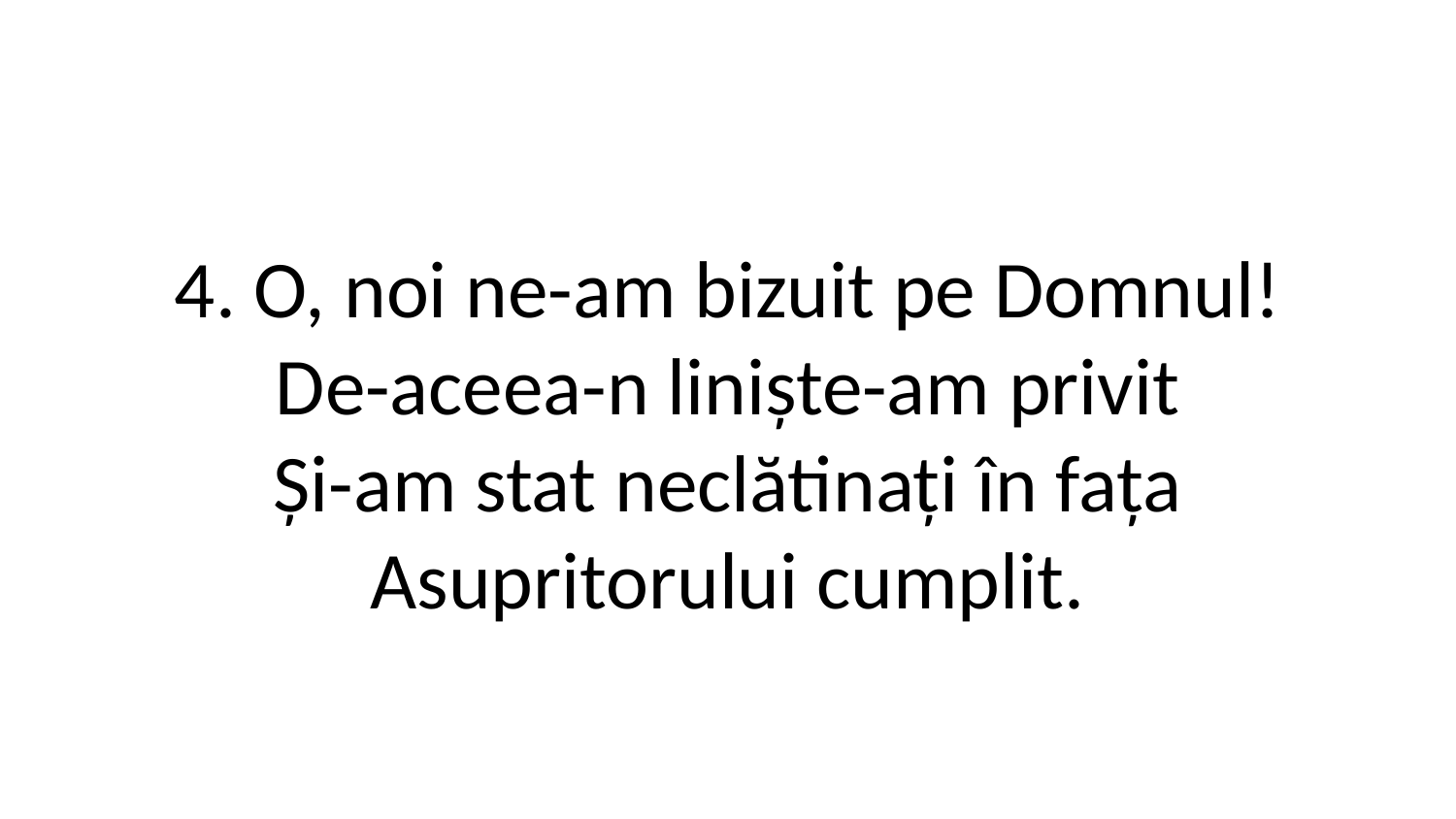

4. O, noi ne-am bizuit pe Domnul!
De-aceea-n liniște-am privit
Și-am stat neclătinați în fața
Asupritorului cumplit.